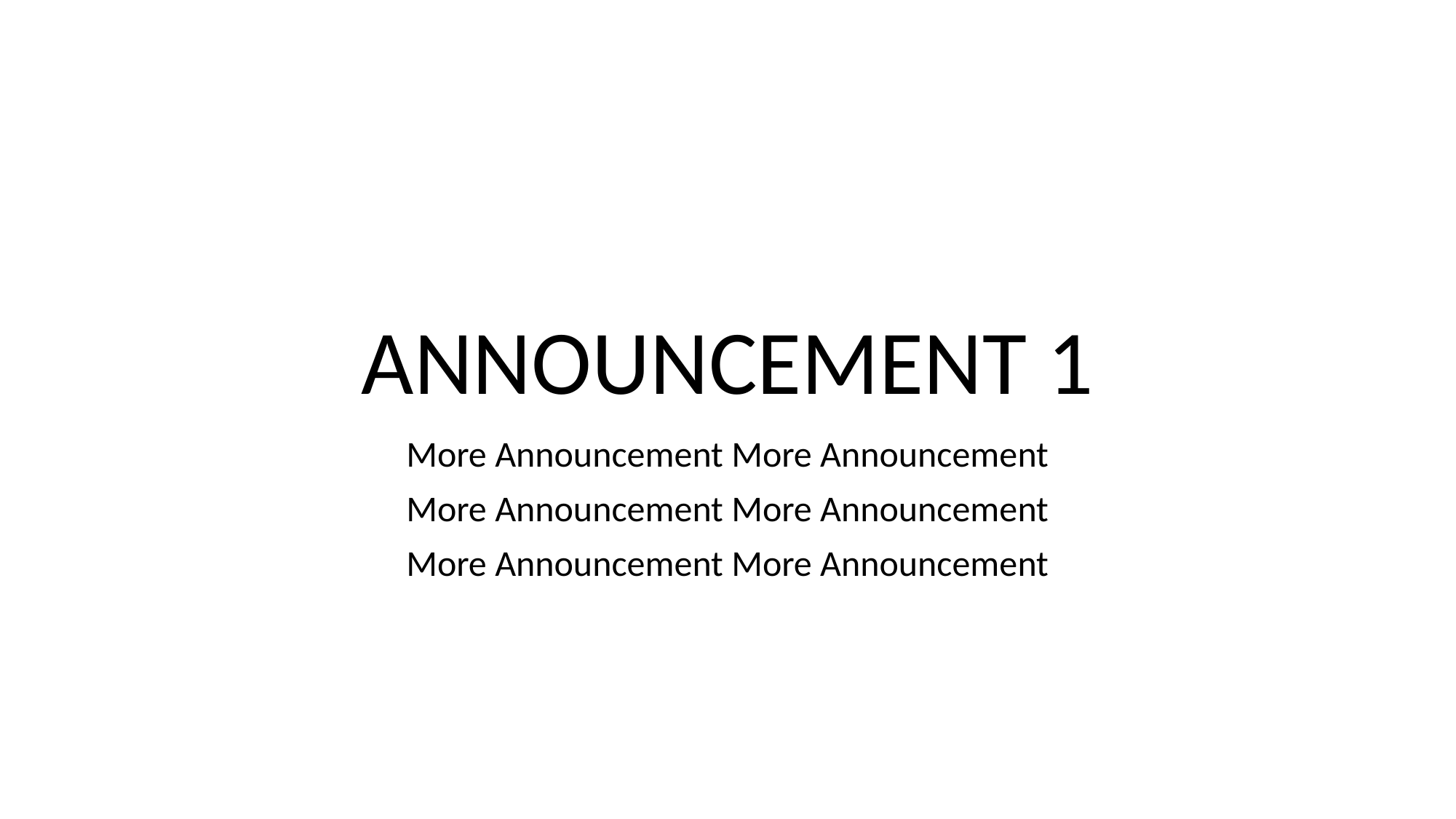

# ANNOUNCEMENT 1
More Announcement More Announcement
More Announcement More Announcement
More Announcement More Announcement